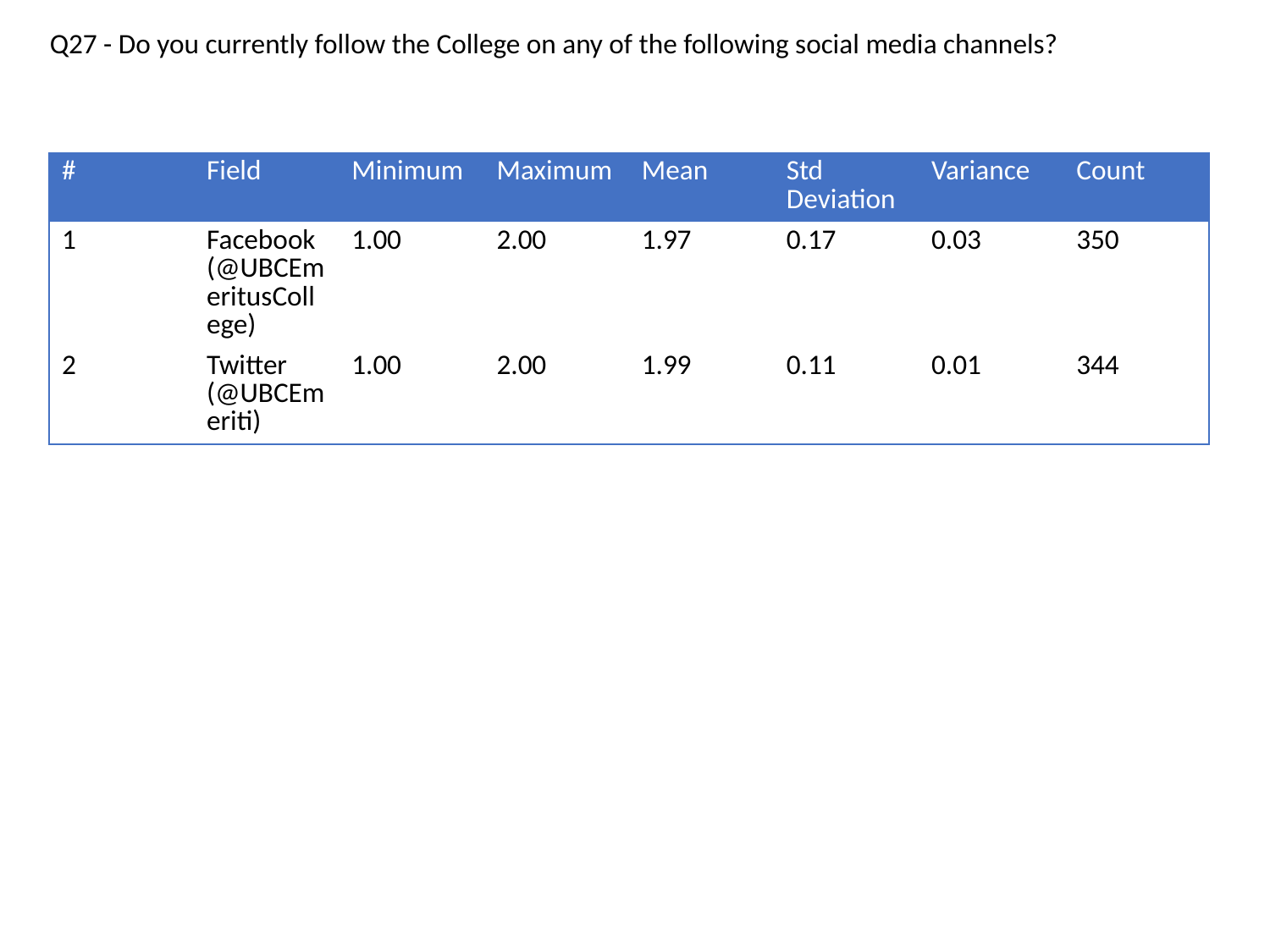

Q27 - Do you currently follow the College on any of the following social media channels?
| # | Field | Minimum | Maximum | Mean | Std Deviation | Variance | Count |
| --- | --- | --- | --- | --- | --- | --- | --- |
| 1 | Facebook (@UBCEmeritusCollege) | 1.00 | 2.00 | 1.97 | 0.17 | 0.03 | 350 |
| 2 | Twitter (@UBCEmeriti) | 1.00 | 2.00 | 1.99 | 0.11 | 0.01 | 344 |